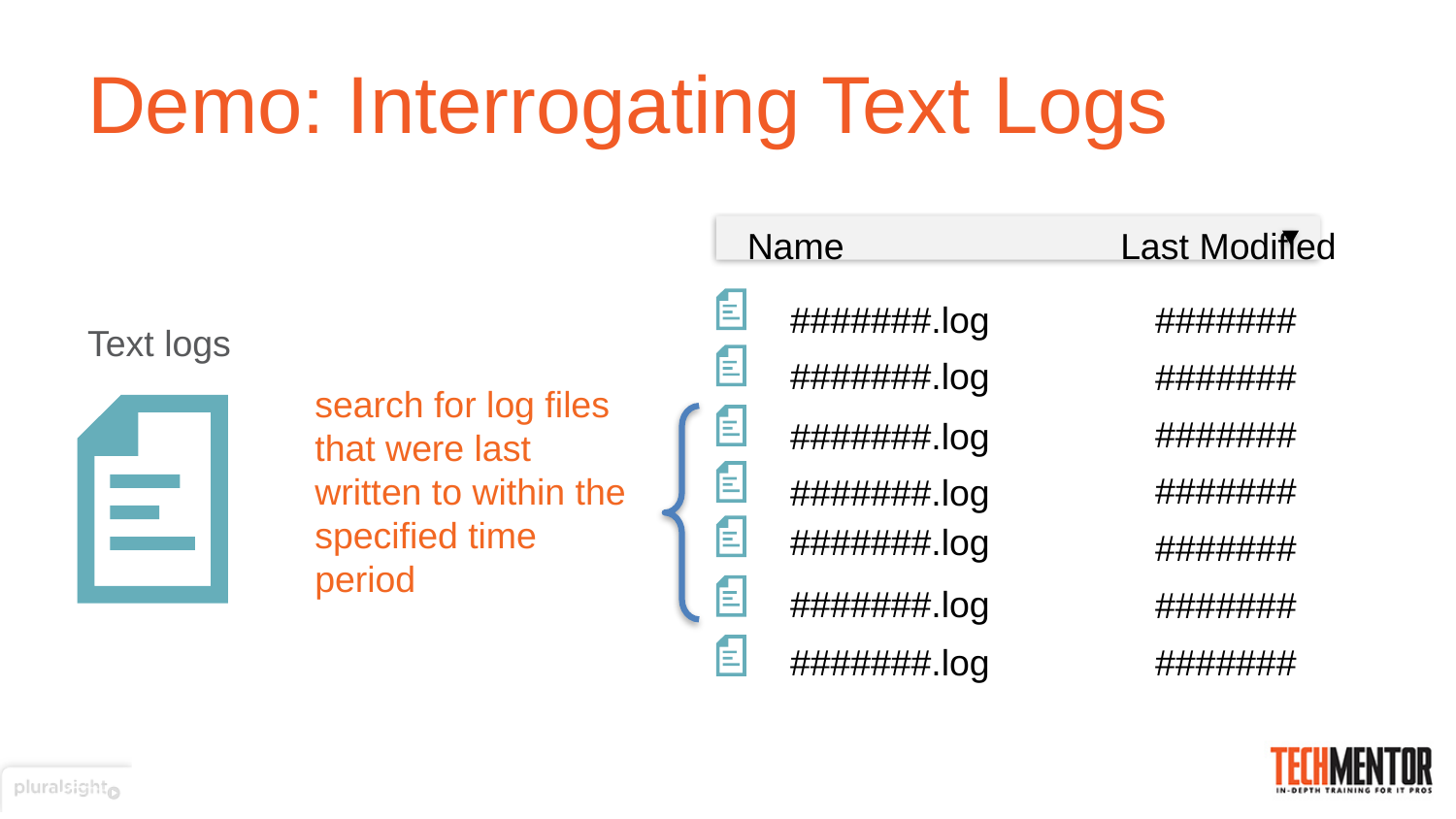

# Demo: Interrogating Text Logs

Name
Last Modified

#######.log
#######

#######.log
#######
#######

#######.log
#######

#######.log
#######.log

#######
#######.log
#######

#######.log
#######

Text logs
search for log files that were last written to within the specified time period